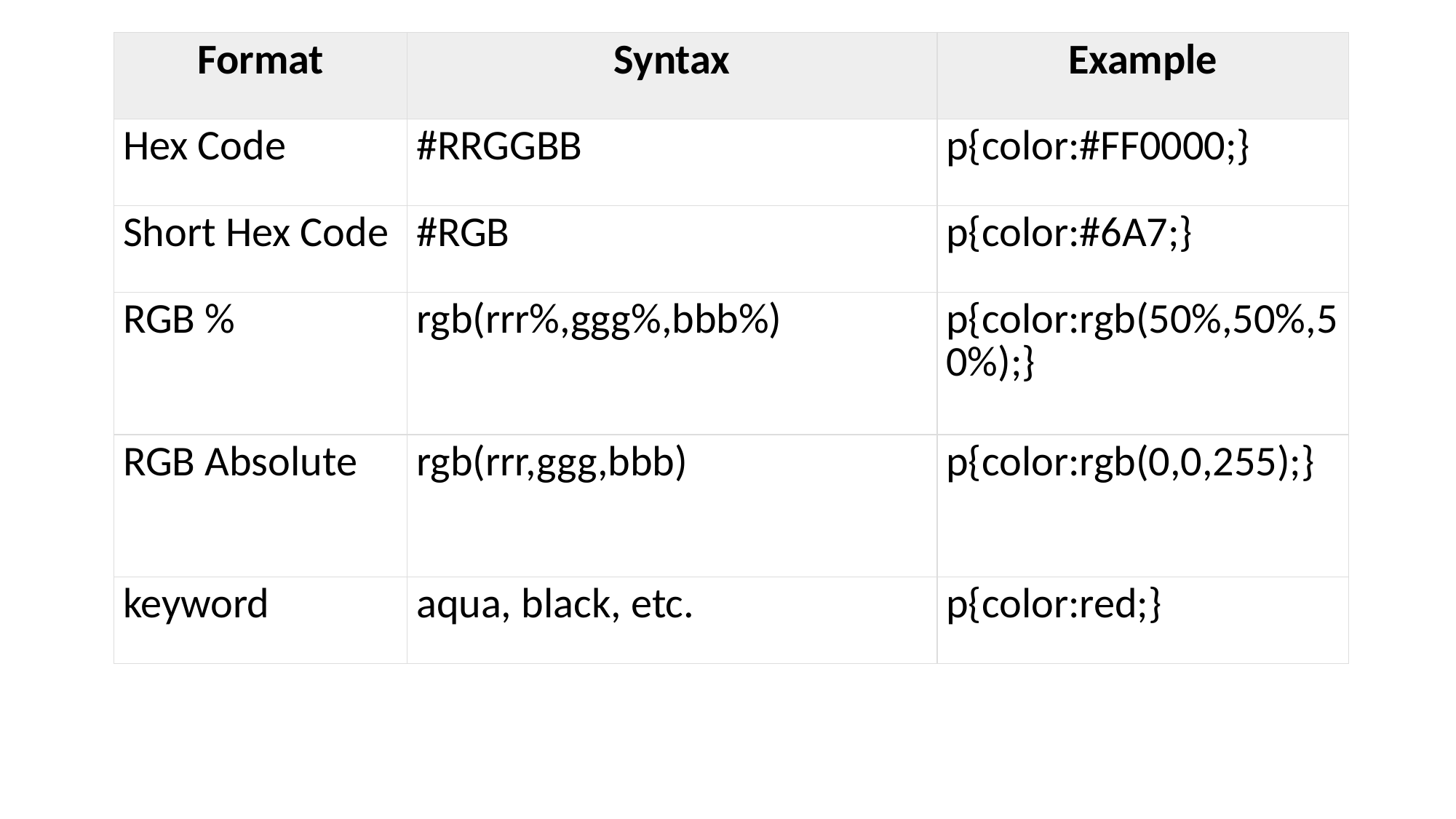

| Format | Syntax | Example |
| --- | --- | --- |
| Hex Code | #RRGGBB | p{color:#FF0000;} |
| Short Hex Code | #RGB | p{color:#6A7;} |
| RGB % | rgb(rrr%,ggg%,bbb%) | p{color:rgb(50%,50%,50%);} |
| RGB Absolute | rgb(rrr,ggg,bbb) | p{color:rgb(0,0,255);} |
| keyword | aqua, black, etc. | p{color:red;} |